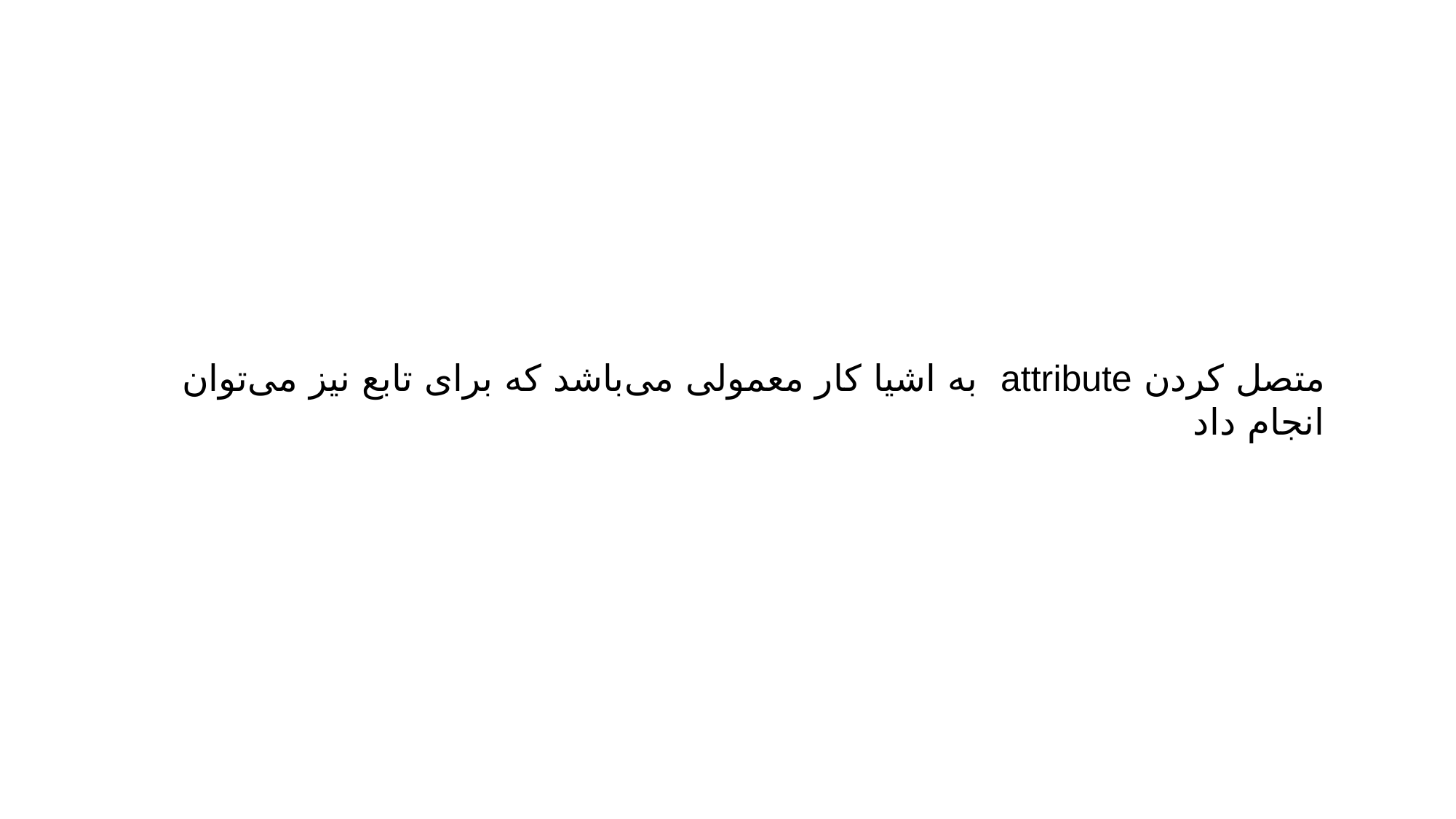

متصل کردن attribute  به اشیا کار معمولی می‌باشد که برای تابع نیز می‌توان انجام داد